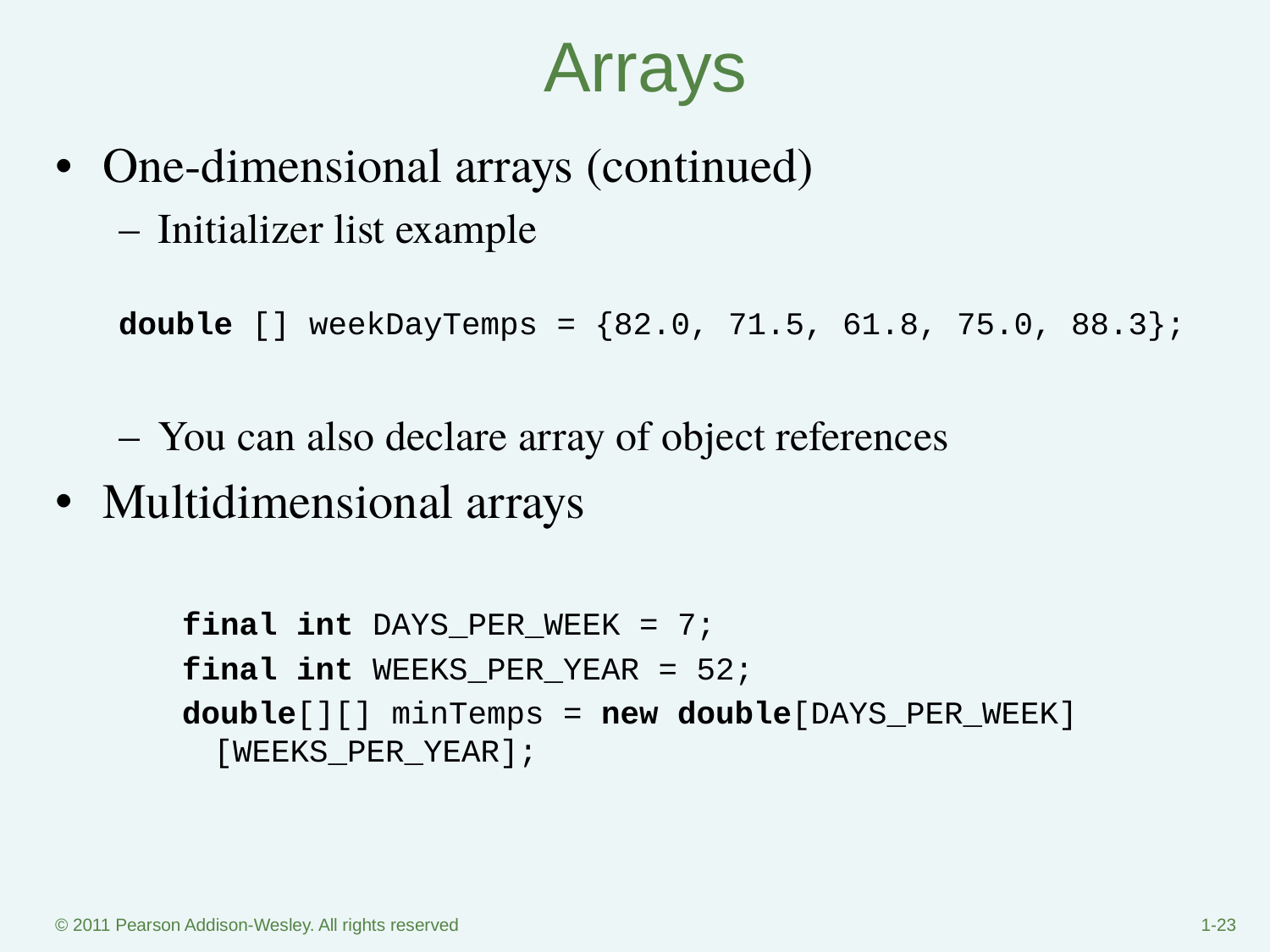

# Arrays
One-dimensional arrays (continued)
Initializer list example

double [] weekDayTemps = {82.0, 71.5, 61.8, 75.0, 88.3};

You can also declare array of object references
Multidimensional arrays

final int DAYS_PER_WEEK = 7;
final int WEEKS_PER_YEAR = 52;
double[][] minTemps = new double[DAYS_PER_WEEK][WEEKS_PER_YEAR];
© 2011 Pearson Addison-Wesley. All rights reserved
1-23